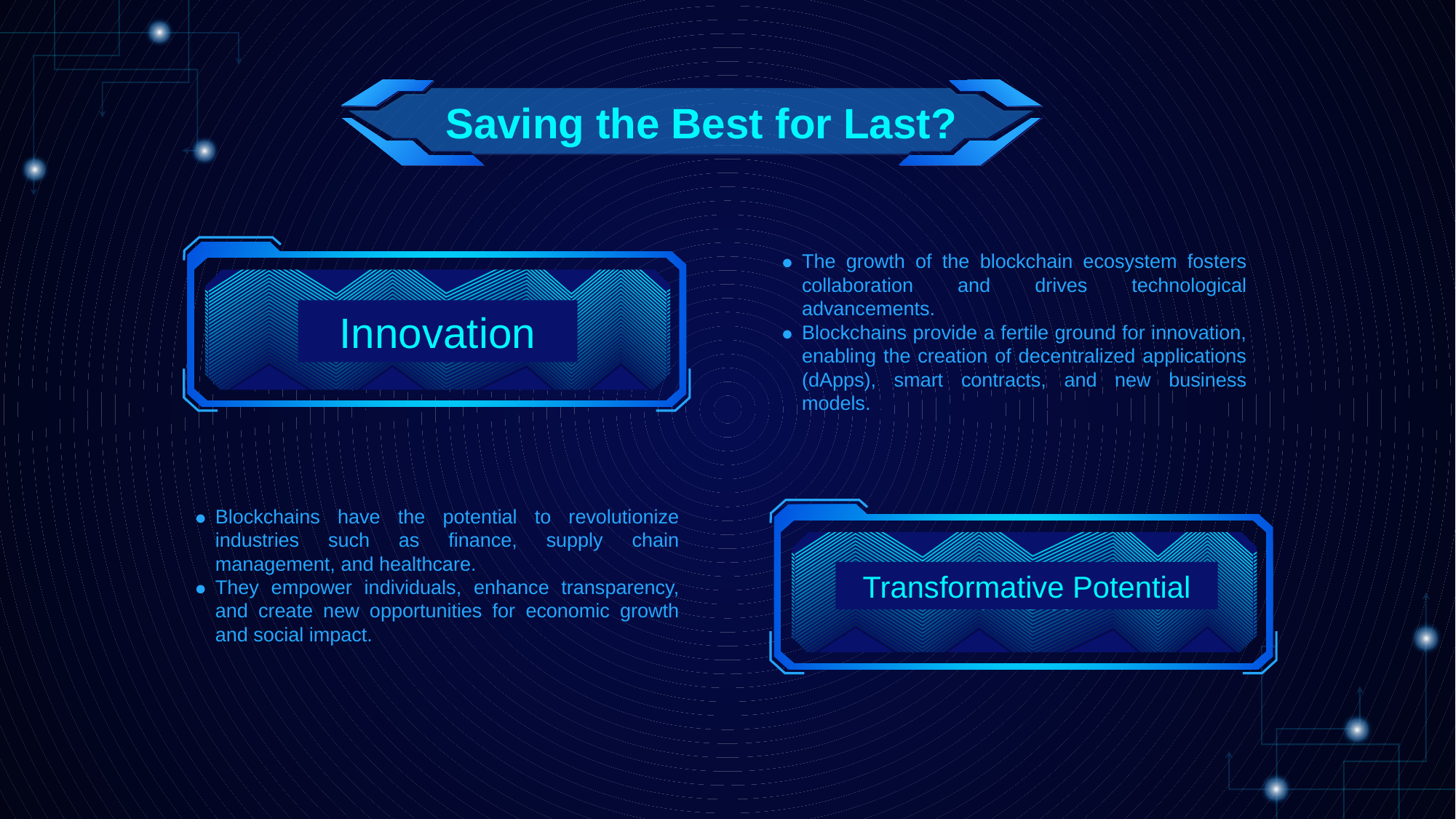

Saving the Best for Last?
The growth of the blockchain ecosystem fosters collaboration and drives technological advancements.
Blockchains provide a fertile ground for innovation, enabling the creation of decentralized applications (dApps), smart contracts, and new business models.

Innovation

Blockchains have the potential to revolutionize industries such as finance, supply chain management, and healthcare.
They empower individuals, enhance transparency, and create new opportunities for economic growth and social impact.

Transformative Potential